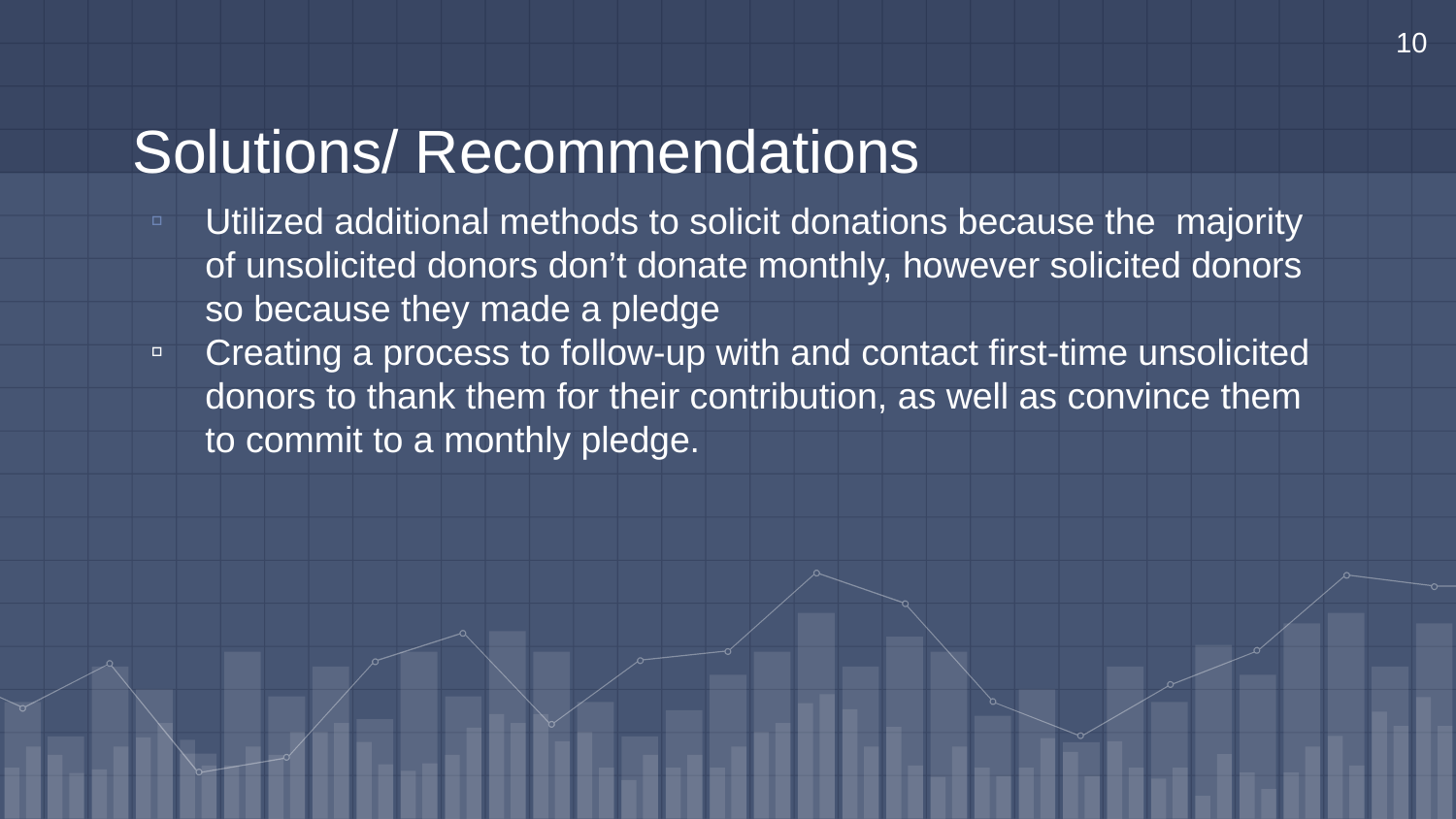

10
# Solutions/ Recommendations
Utilized additional methods to solicit donations because the  majority of unsolicited donors don’t donate monthly, however solicited donors so because they made a pledge
Creating a process to follow-up with and contact first-time unsolicited donors to thank them for their contribution, as well as convince them to commit to a monthly pledge.